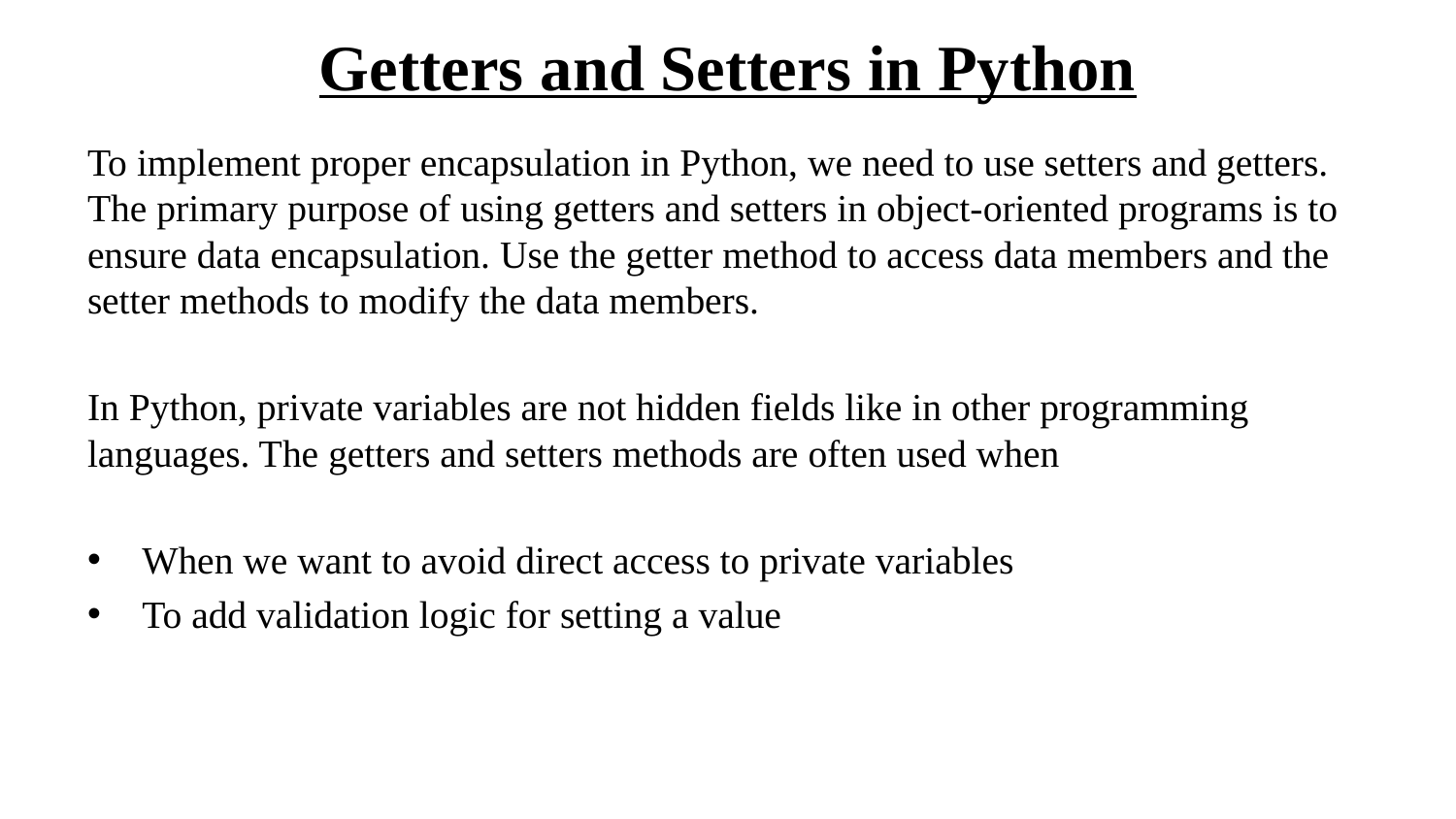

# Getters and Setters in Python
To implement proper encapsulation in Python, we need to use setters and getters. The primary purpose of using getters and setters in object-oriented programs is to ensure data encapsulation. Use the getter method to access data members and the setter methods to modify the data members.

In Python, private variables are not hidden fields like in other programming languages. The getters and setters methods are often used when

When we want to avoid direct access to private variables
To add validation logic for setting a value